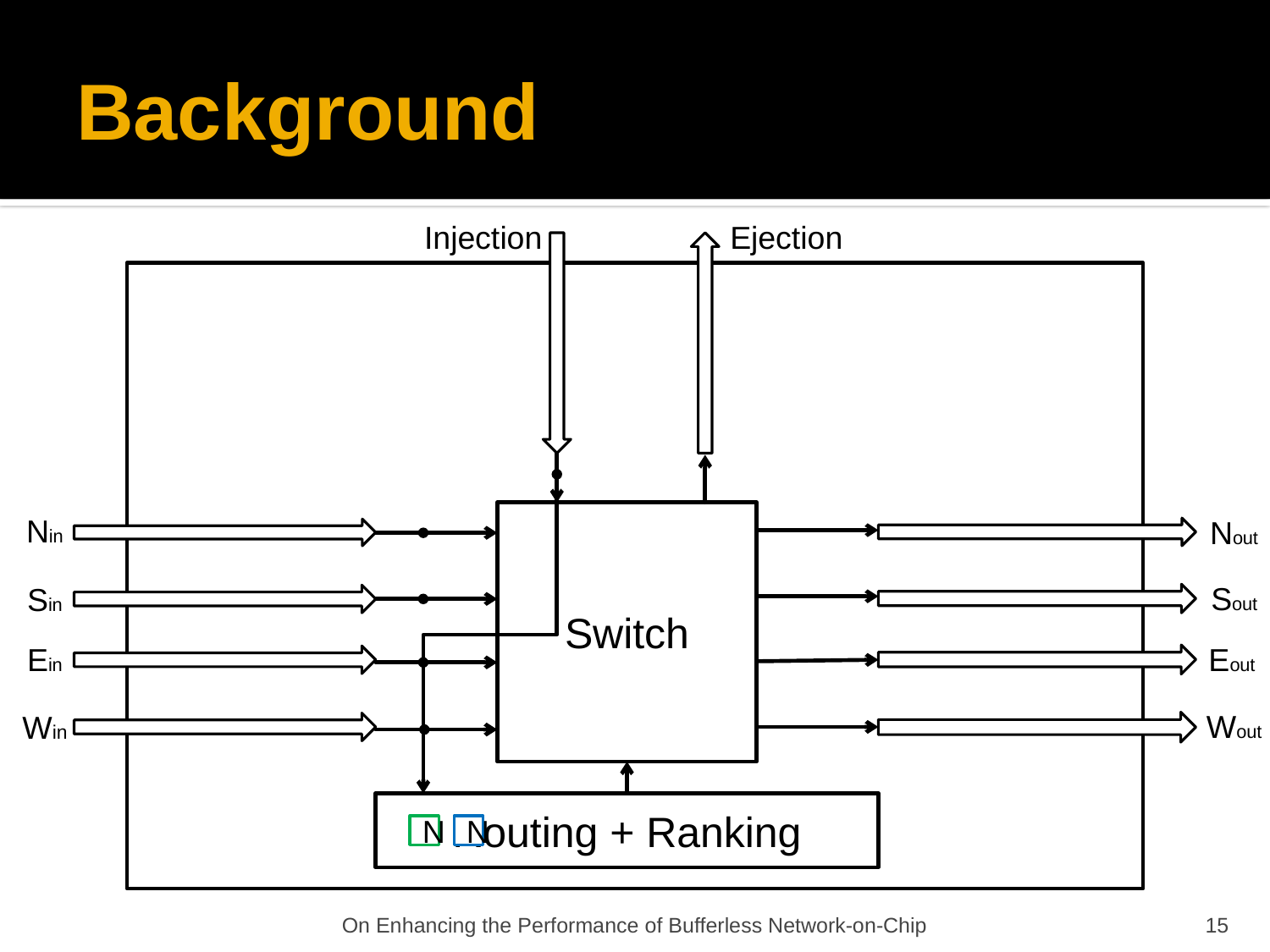

# Background
Injection
Ejection

Switch
Nin
Nout

Sout
Sin

Ein
Eout

Wout
Win

Routing + Ranking
N
N
On Enhancing the Performance of Bufferless Network-on-Chip
15